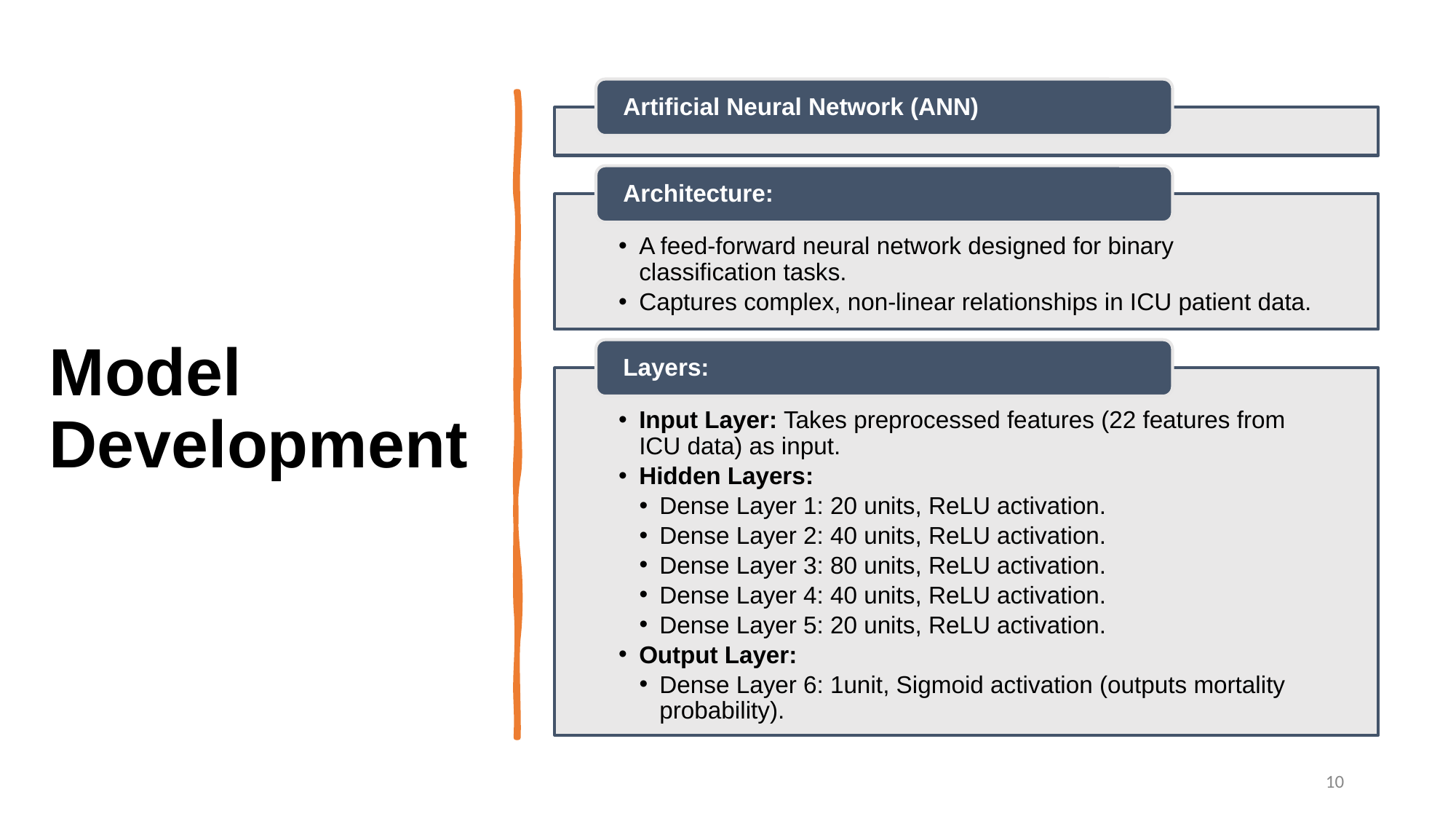

Artificial Neural Network (ANN)
A feed-forward neural network designed for binary classification tasks.
Captures complex, non-linear relationships in ICU patient data.
Architecture:
Input Layer: Takes preprocessed features (22 features from ICU data) as input.
Hidden Layers:
Dense Layer 1: 20 units, ReLU activation.
Dense Layer 2: 40 units, ReLU activation.
Dense Layer 3: 80 units, ReLU activation.
Dense Layer 4: 40 units, ReLU activation.
Dense Layer 5: 20 units, ReLU activation.
Output Layer:
Dense Layer 6: 1unit, Sigmoid activation (outputs mortality probability).
Layers:
Model Development

10